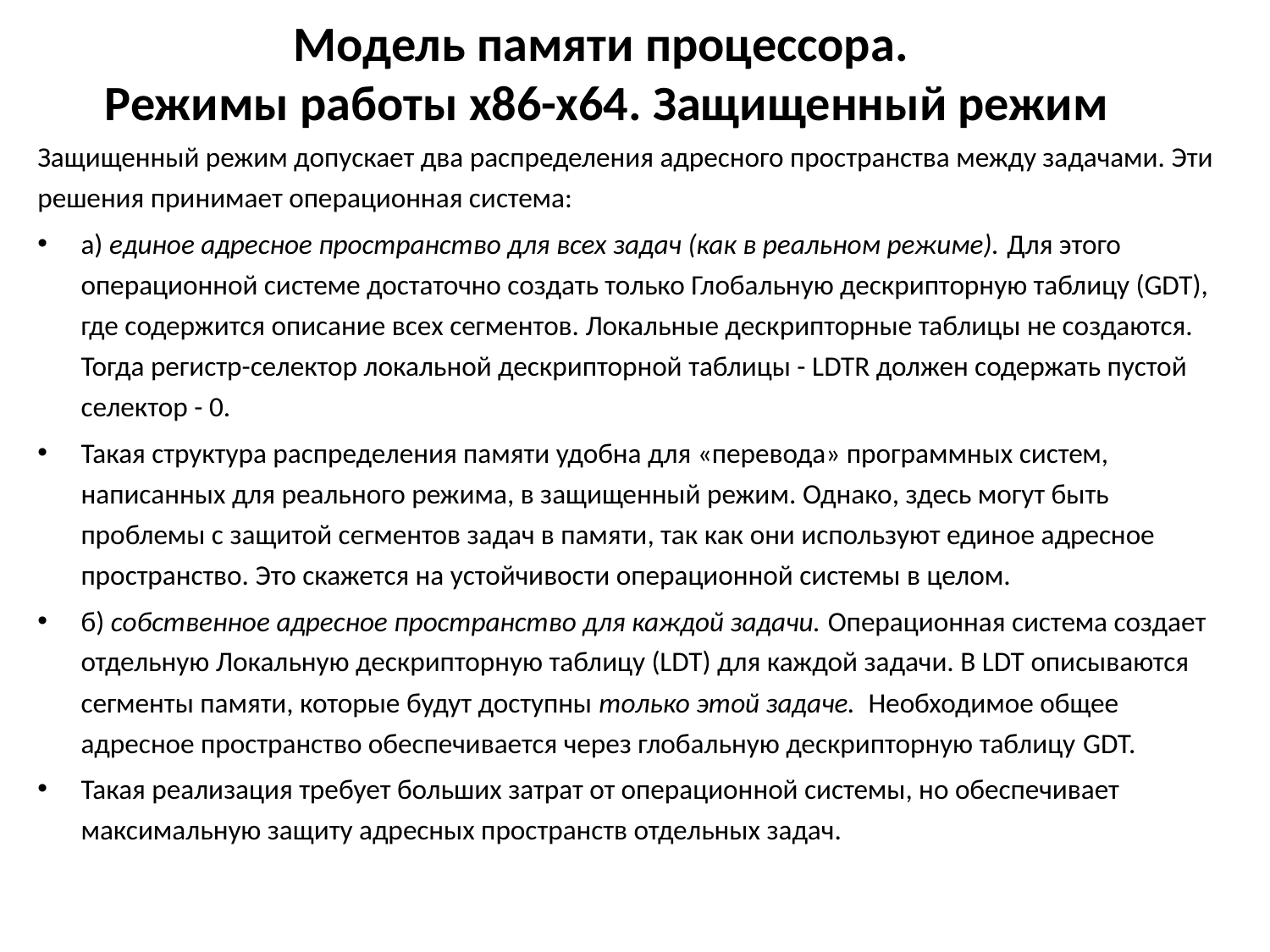

# Модель памяти процессора. Режимы работы x86-x64. Защищенный режим
Защищенный режим допускает два распределения адресного пространства между задачами. Эти решения принимает операционная система:
а) единое адресное пространство для всех задач (как в реальном режиме). Для этого операционной системе достаточно создать только Глобальную дескрипторную таблицу (GDT), где содержится описание всех сегментов. Локальные дескрипторные таблицы не создаются. Тогда регистр-селектор локальной дескрипторной таблицы - LDTR должен содержать пустой селектор - 0.
Такая структура распределения памяти удобна для «перевода» программных систем, написанных для реального режима, в защищенный режим. Однако, здесь могут быть проблемы с защитой сегментов задач в памяти, так как они используют единое адресное пространство. Это скажется на устойчивости операционной системы в целом.
б) собственное адресное пространство для каждой задачи. Операционная система создает отдельную Локальную дескрипторную таблицу (LDT) для каждой задачи. В LDT описываются сегменты памяти, которые будут доступны только этой задаче.  Необходимое общее адресное пространство обеспечивается через глобальную дескрипторную таблицу GDT.
Такая реализация требует больших затрат от операционной системы, но обеспечивает максимальную защиту адресных пространств отдельных задач.